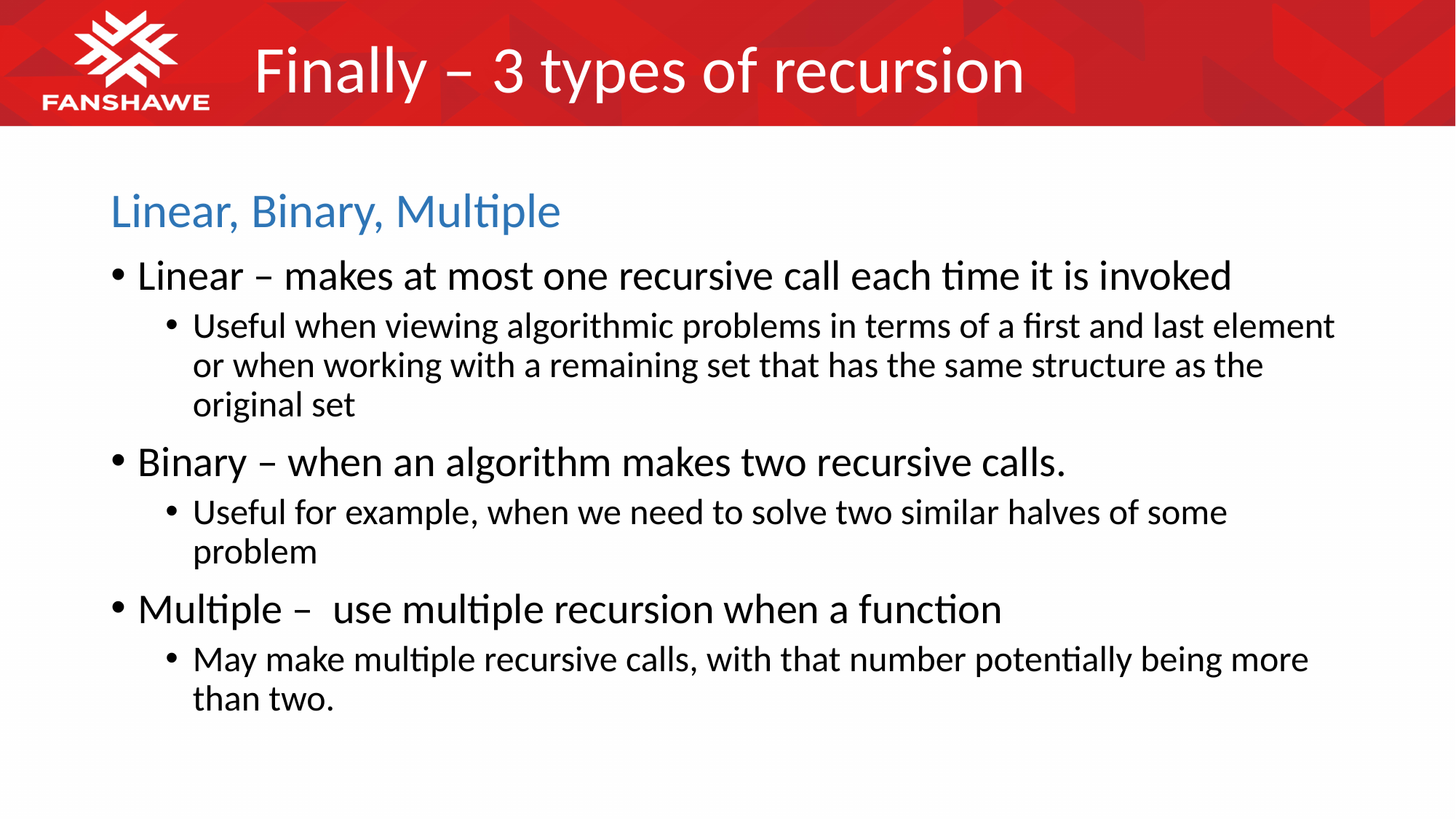

# Finally – 3 types of recursion
Linear, Binary, Multiple
Linear – makes at most one recursive call each time it is invoked
Useful when viewing algorithmic problems in terms of a first and last element or when working with a remaining set that has the same structure as the original set
Binary – when an algorithm makes two recursive calls.
Useful for example, when we need to solve two similar halves of some problem
Multiple –  use multiple recursion when a function
May make multiple recursive calls, with that number potentially being more than two.